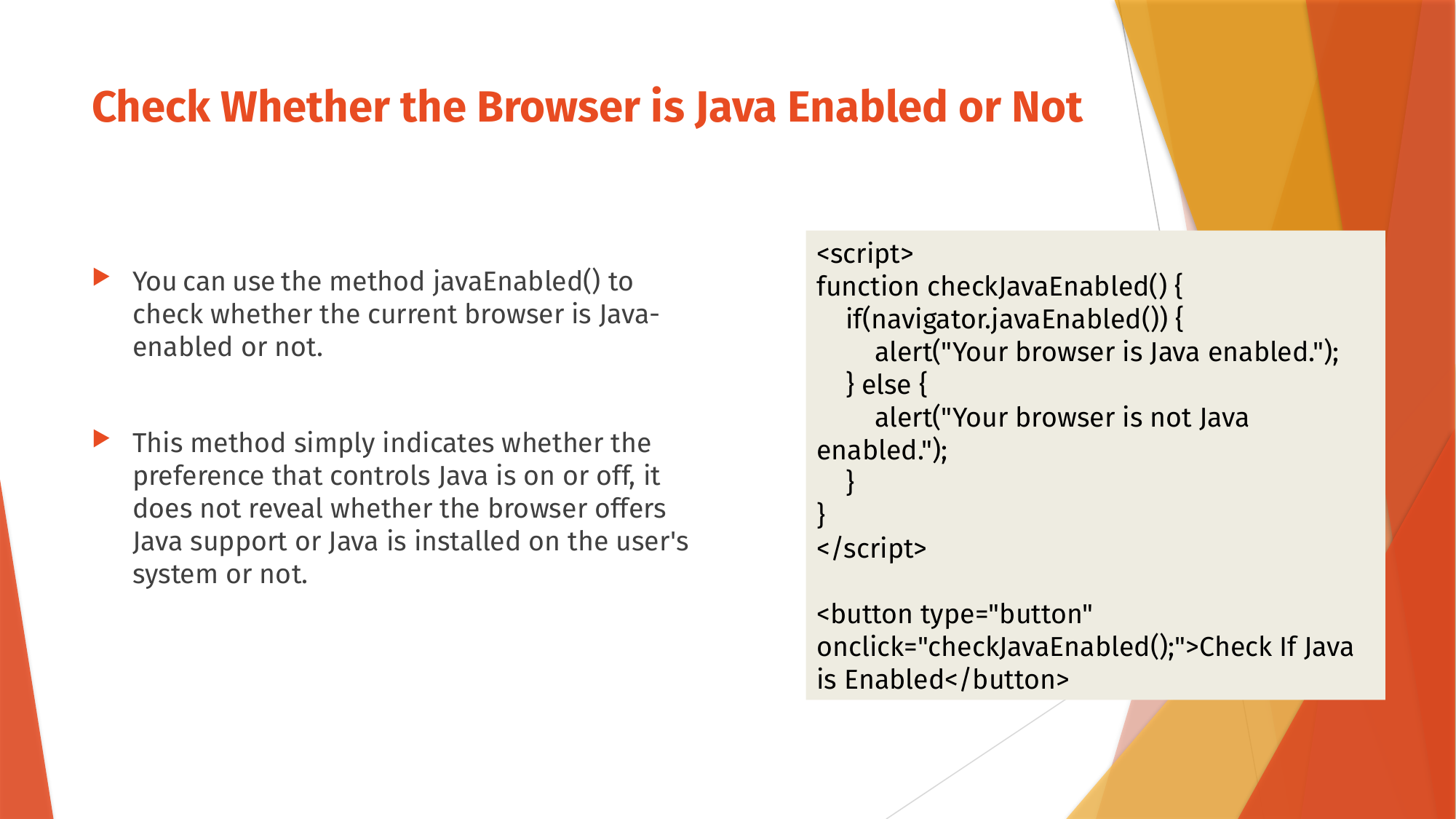

# Check Whether the Browser is Java Enabled or Not
<script>
function checkJavaEnabled() {
    if(navigator.javaEnabled()) {
        alert("Your browser is Java enabled.");
    } else {
        alert("Your browser is not Java enabled.");
    }
}
</script>

<button type="button" onclick="checkJavaEnabled();">Check If Java is Enabled</button>
You can use the method javaEnabled() to check whether the current browser is Java-enabled or not.

This method simply indicates whether the preference that controls Java is on or off, it does not reveal whether the browser offers Java support or Java is installed on the user's system or not.